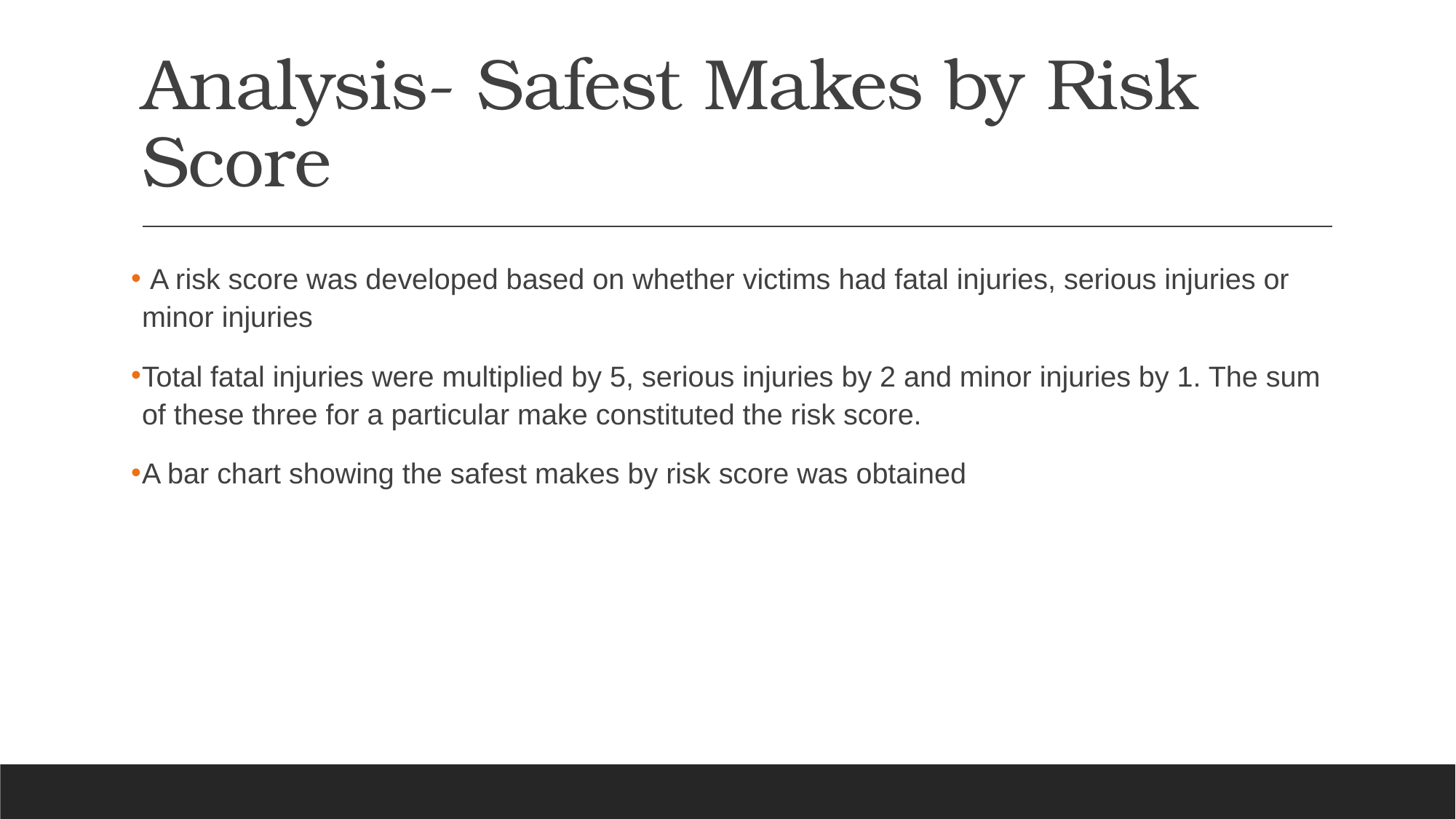

# Analysis- Safest Makes by Risk Score
 A risk score was developed based on whether victims had fatal injuries, serious injuries or minor injuries
Total fatal injuries were multiplied by 5, serious injuries by 2 and minor injuries by 1. The sum of these three for a particular make constituted the risk score.
A bar chart showing the safest makes by risk score was obtained